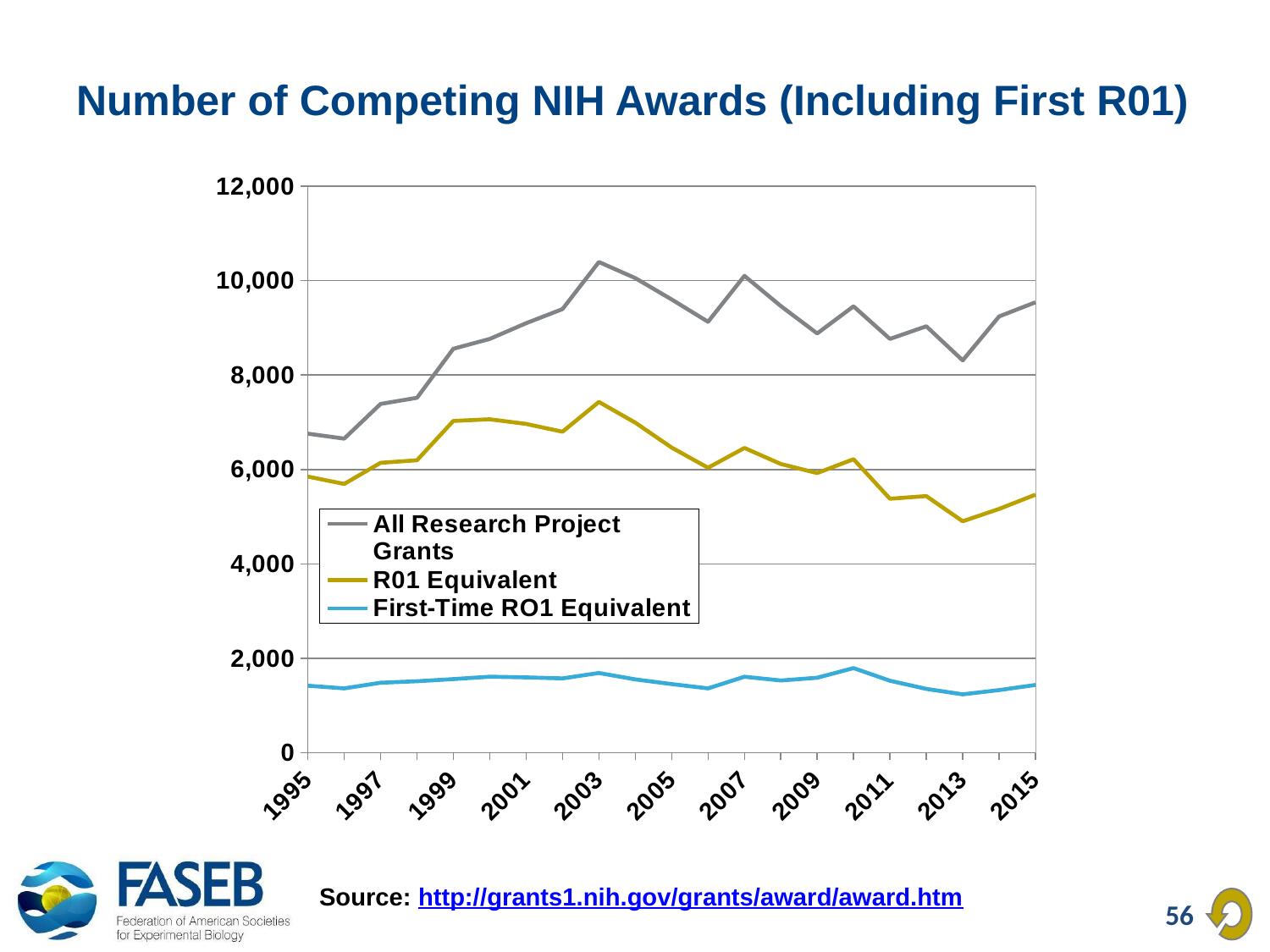

# Number of Competing NIH Awards (Including First R01)

### Chart

| Category |  | R01 Equivalent |  |
|---|---|---|---|
| 1995 | 6758.0 | 5849.0 | 1421.0 |
| 1996 | 6653.0 | 5694.0 | 1364.0 |
| 1997 | 7388.0 | 6141.0 | 1483.0 |
| 1998 | 7518.0 | 6195.0 | 1515.0 |
| 1999 | 8556.0 | 7028.0 | 1560.0 |
| 2000 | 8765.0 | 7063.0 | 1611.0 |
| 2001 | 9098.0 | 6965.0 | 1596.0 |
| 2002 | 9396.0 | 6799.0 | 1575.0 |
| 2003 | 10393.0 | 7430.0 | 1689.0 |
| 2004 | 10052.0 | 6991.0 | 1554.0 |
| 2005 | 9599.0 | 6463.0 | 1454.0 |
| 2006 | 9128.0 | 6037.0 | 1364.0 |
| 2007 | 10100.0 | 6456.0 | 1610.0 |
| 2008 | 9460.0 | 6116.0 | 1531.0 |
| 2009 | 8881.0 | 5924.0 | 1589.0 |
| 2010 | 9455.0 | 6217.0 | 1793.0 |
| 2011 | 8765.0 | 5380.0 | 1525.0 |
| 2012 | 9032.0 | 5436.0 | 1353.0 |
| 2013 | 8310.0 | 4902.0 | 1238.0 |
| 2014 | 9241.0 | 5163.0 | 1327.0 |
| 2015 | 9540.0 | 5467.0 | 1437.0 |
Source: http://grants1.nih.gov/grants/award/award.htm
56